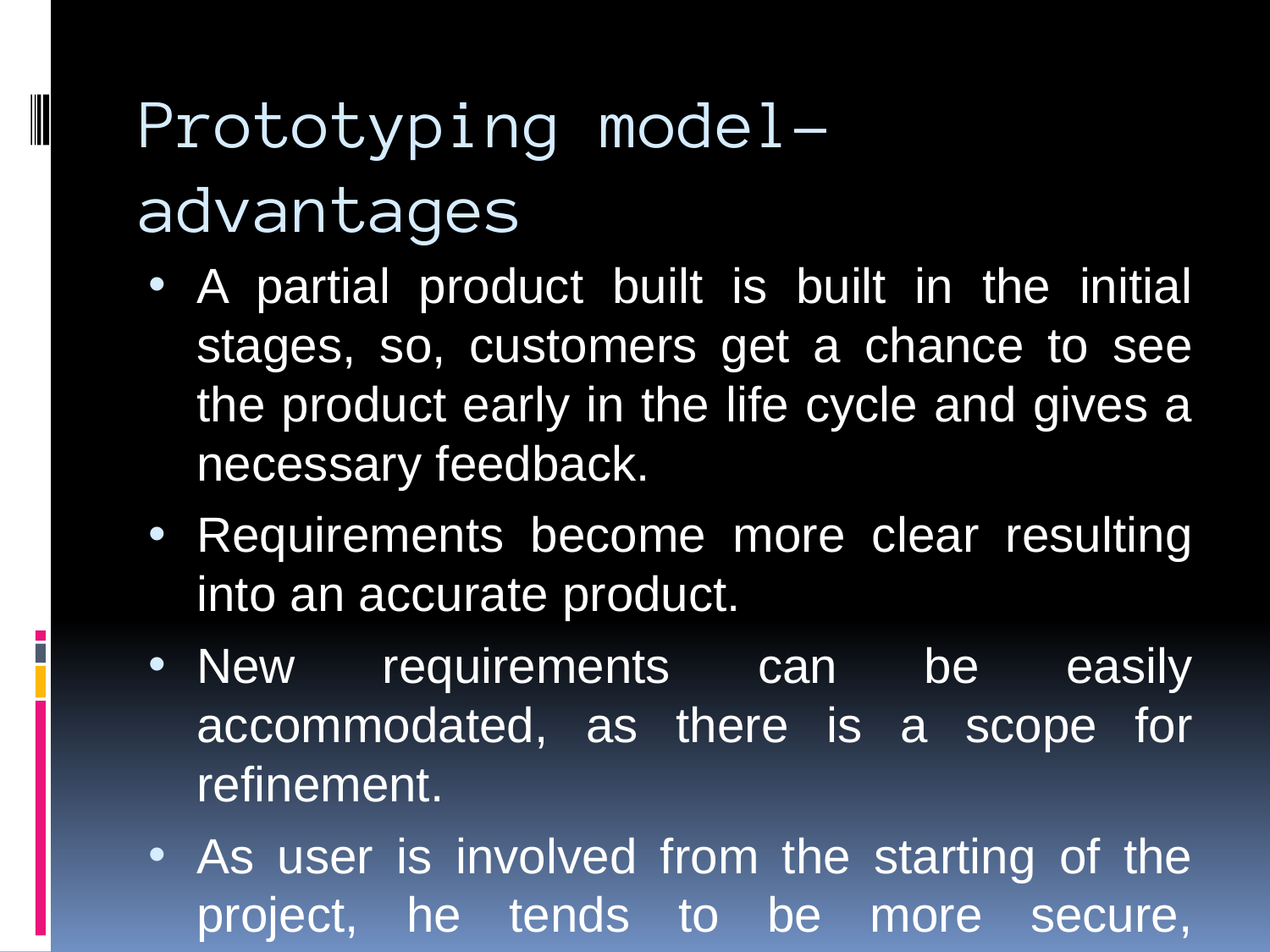

# Prototyping model-advantages
A partial product built is built in the initial stages, so, customers get a chance to see the product early in the life cycle and gives a necessary feedback.
Requirements become more clear resulting into an accurate product.
New requirements can be easily accommodated, as there is a scope for refinement.
As user is involved from the starting of the project, he tends to be more secure, comfortable and satisfied.